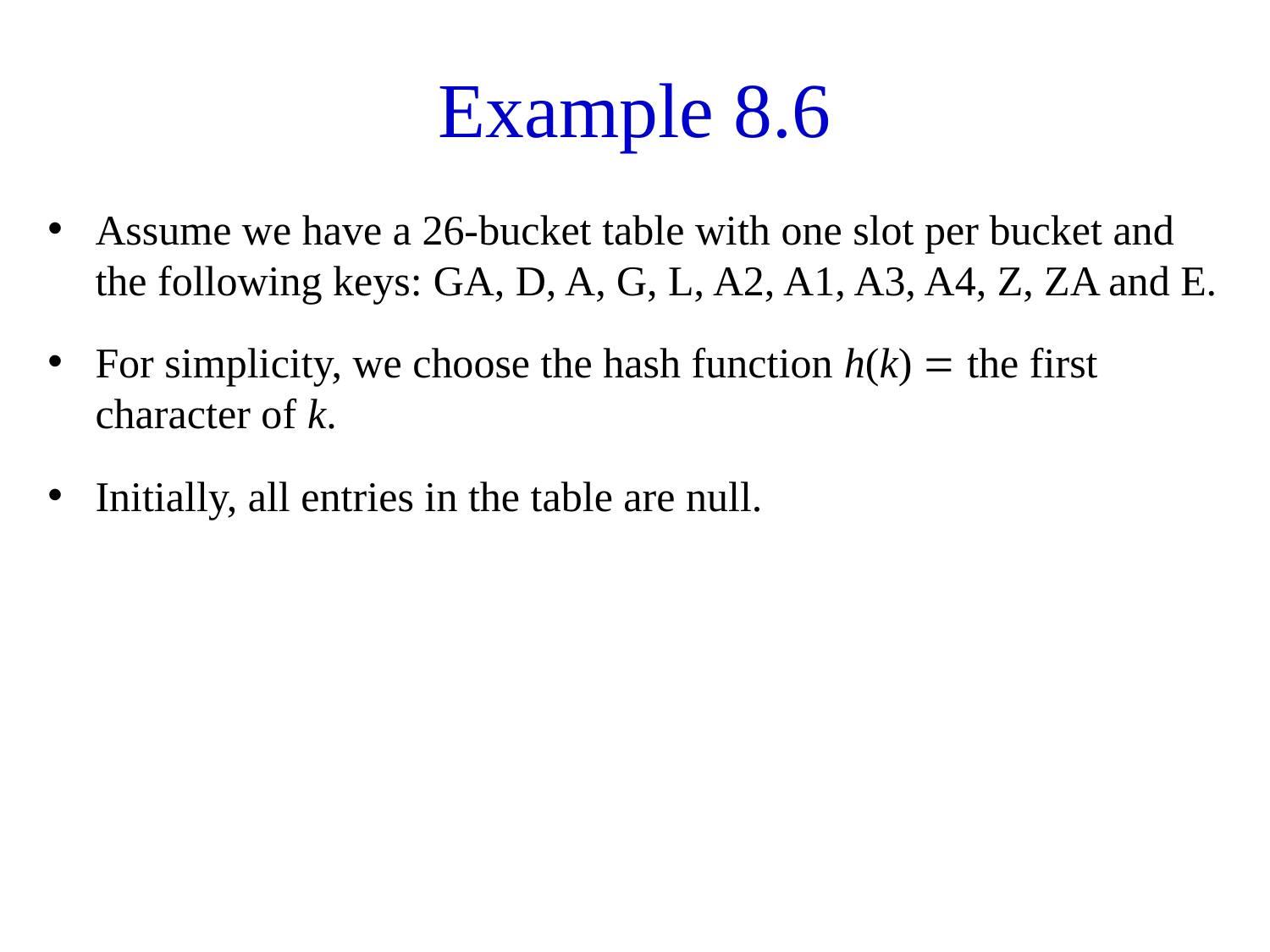

# Example 8.6
Assume we have a 26-bucket table with one slot per bucket and the following keys: GA, D, A, G, L, A2, A1, A3, A4, Z, ZA and E.
For simplicity, we choose the hash function h(k) = the first character of k.
Initially, all entries in the table are null.